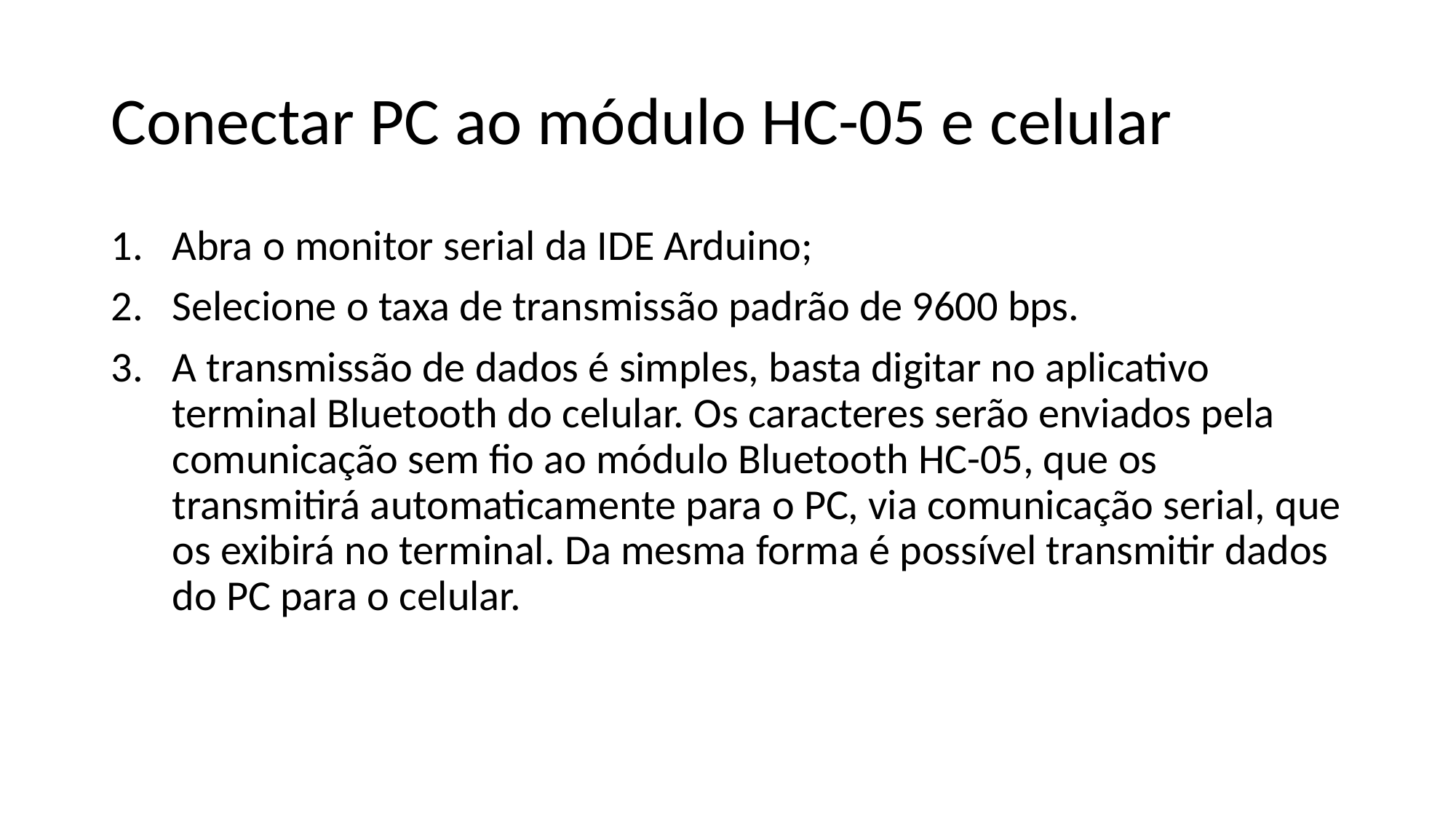

# Conectar PC ao módulo HC-05 e celular
Abra o monitor serial da IDE Arduino;
Selecione o taxa de transmissão padrão de 9600 bps.
A transmissão de dados é simples, basta digitar no aplicativo terminal Bluetooth do celular. Os caracteres serão enviados pela comunicação sem fio ao módulo Bluetooth HC-05, que os transmitirá automaticamente para o PC, via comunicação serial, que os exibirá no terminal. Da mesma forma é possível transmitir dados do PC para o celular.